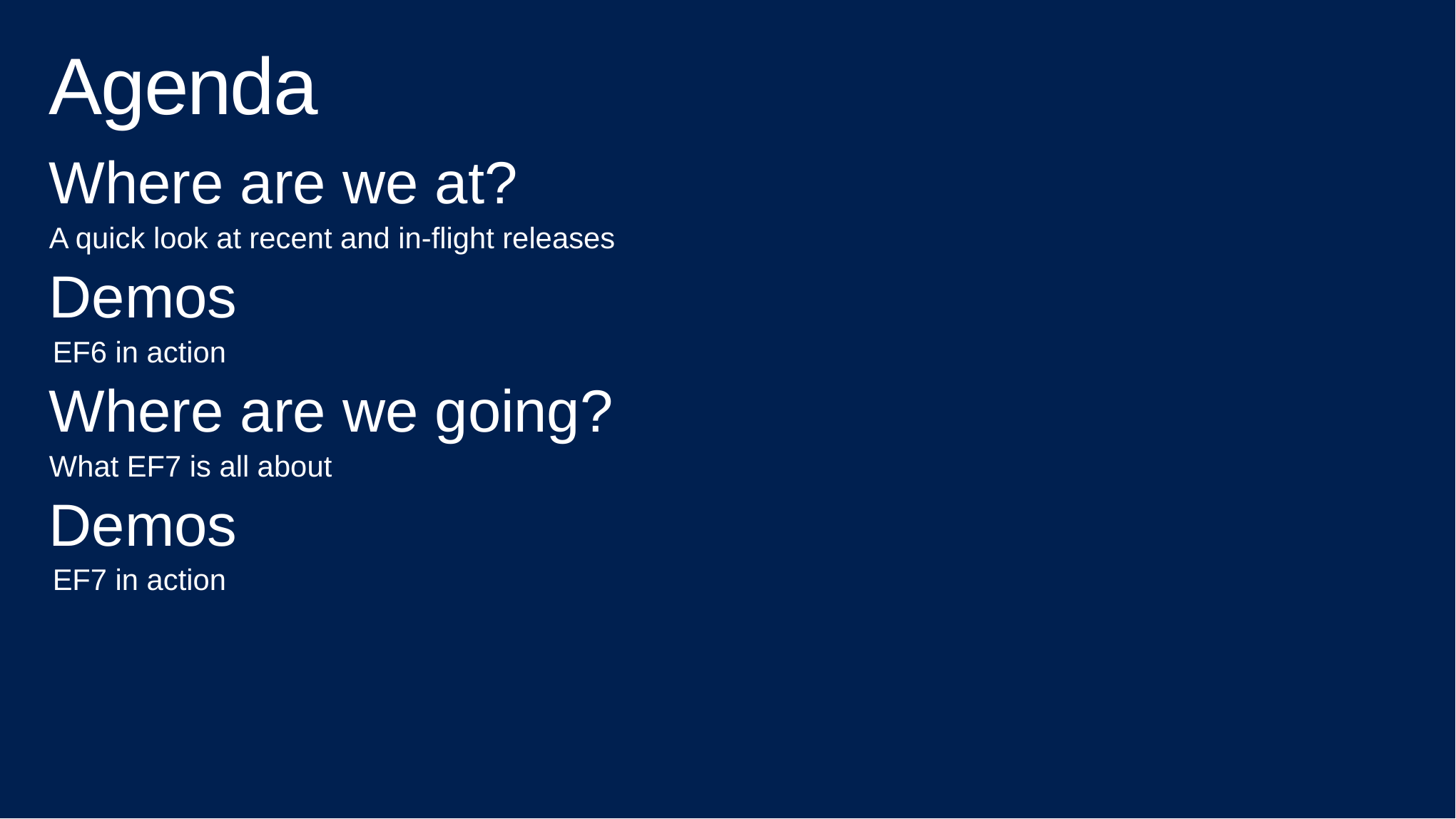

# Agenda
Where are we at?
A quick look at recent and in-flight releases
Demos
EF6 in action
Where are we going?
What EF7 is all about
Demos
EF7 in action